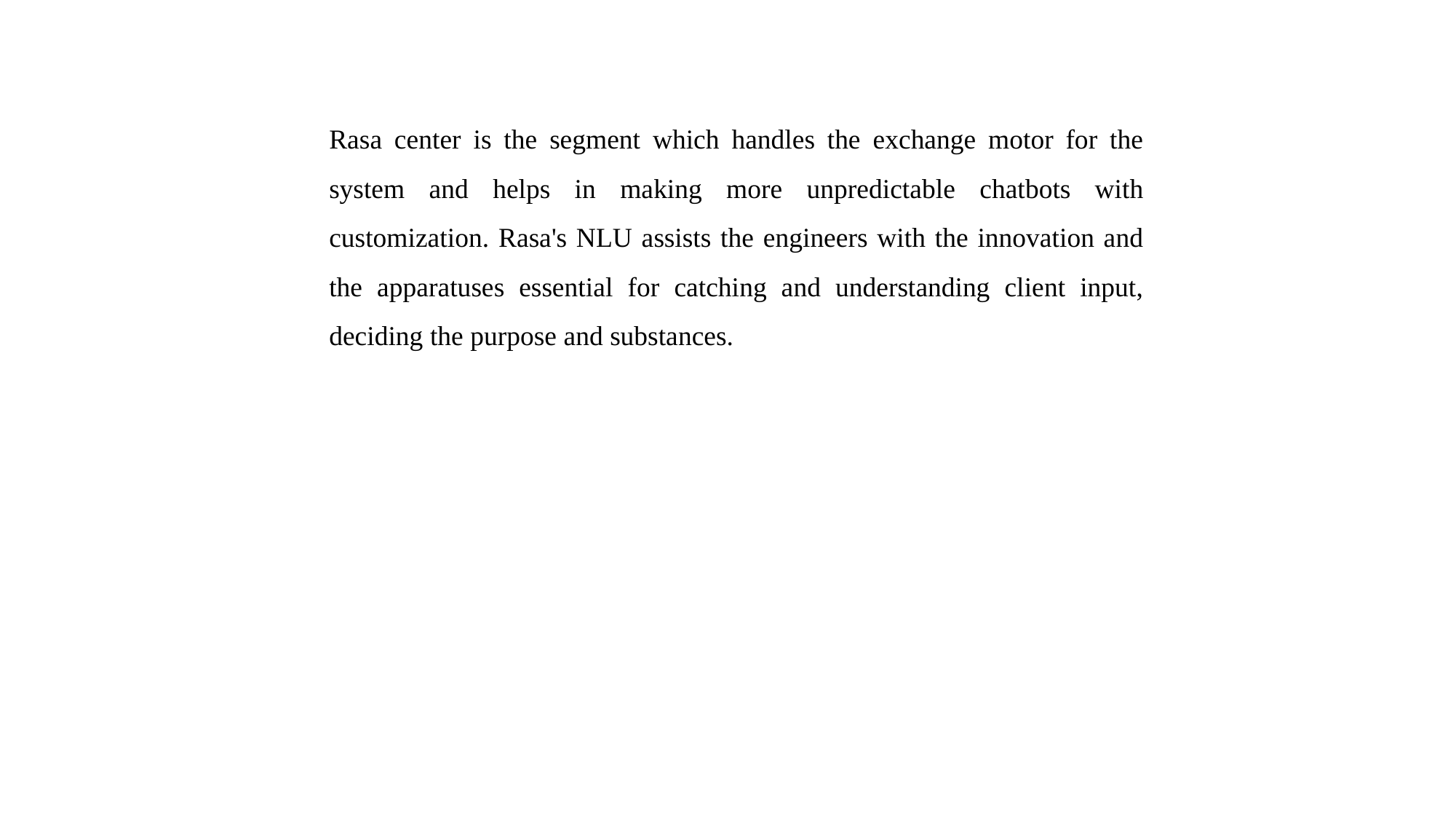

Rasa center is the segment which handles the exchange motor for the system and helps in making more unpredictable chatbots with customization. Rasa's NLU assists the engineers with the innovation and the apparatuses essential for catching and understanding client input, deciding the purpose and substances.